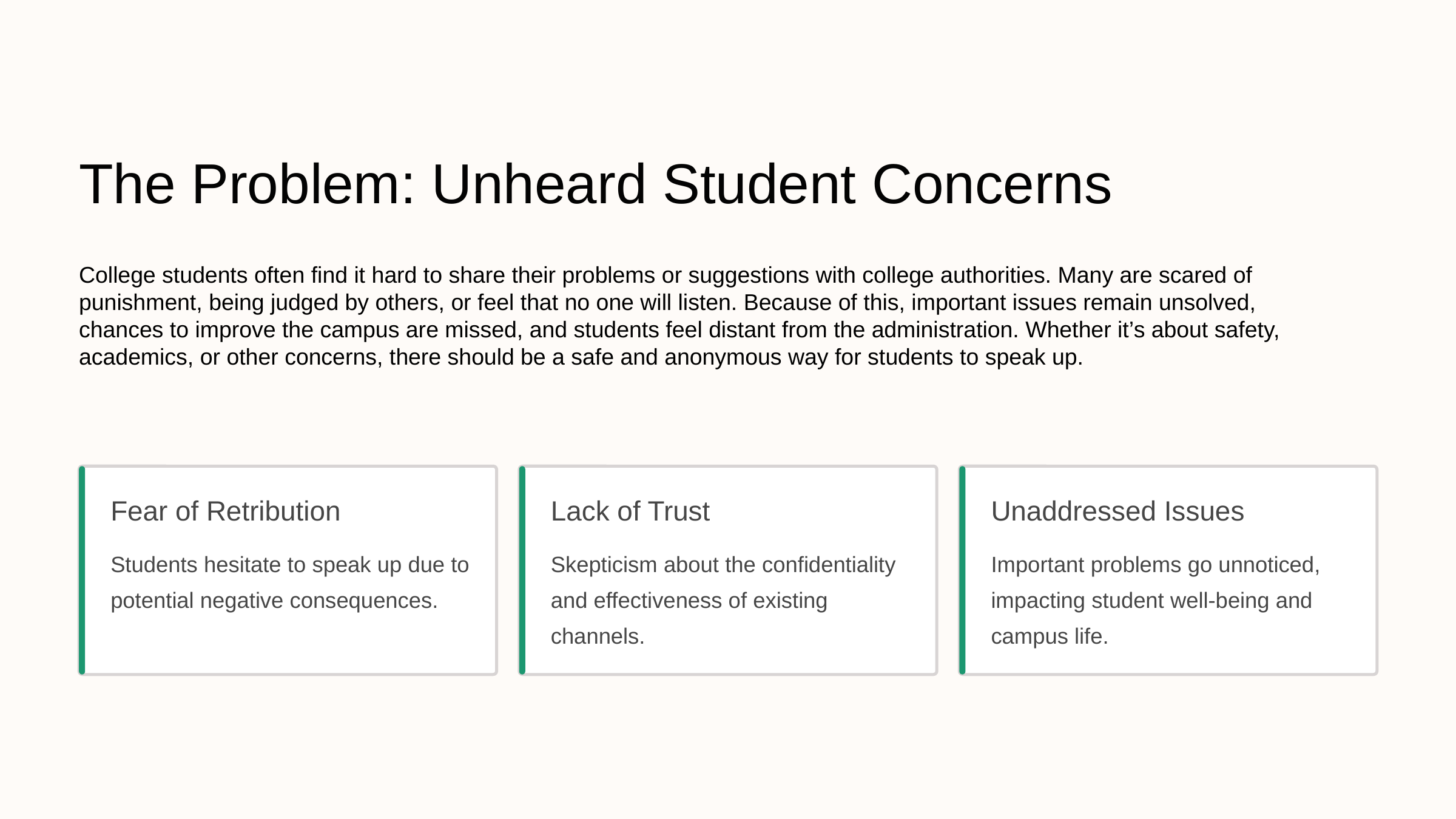

The Problem: Unheard Student Concerns
College students often find it hard to share their problems or suggestions with college authorities. Many are scared of punishment, being judged by others, or feel that no one will listen. Because of this, important issues remain unsolved, chances to improve the campus are missed, and students feel distant from the administration. Whether it’s about safety, academics, or other concerns, there should be a safe and anonymous way for students to speak up.

Fear of Retribution
Lack of Trust
Unaddressed Issues
Students hesitate to speak up due to potential negative consequences.
Skepticism about the confidentiality and effectiveness of existing channels.
Important problems go unnoticed, impacting student well-being and campus life.